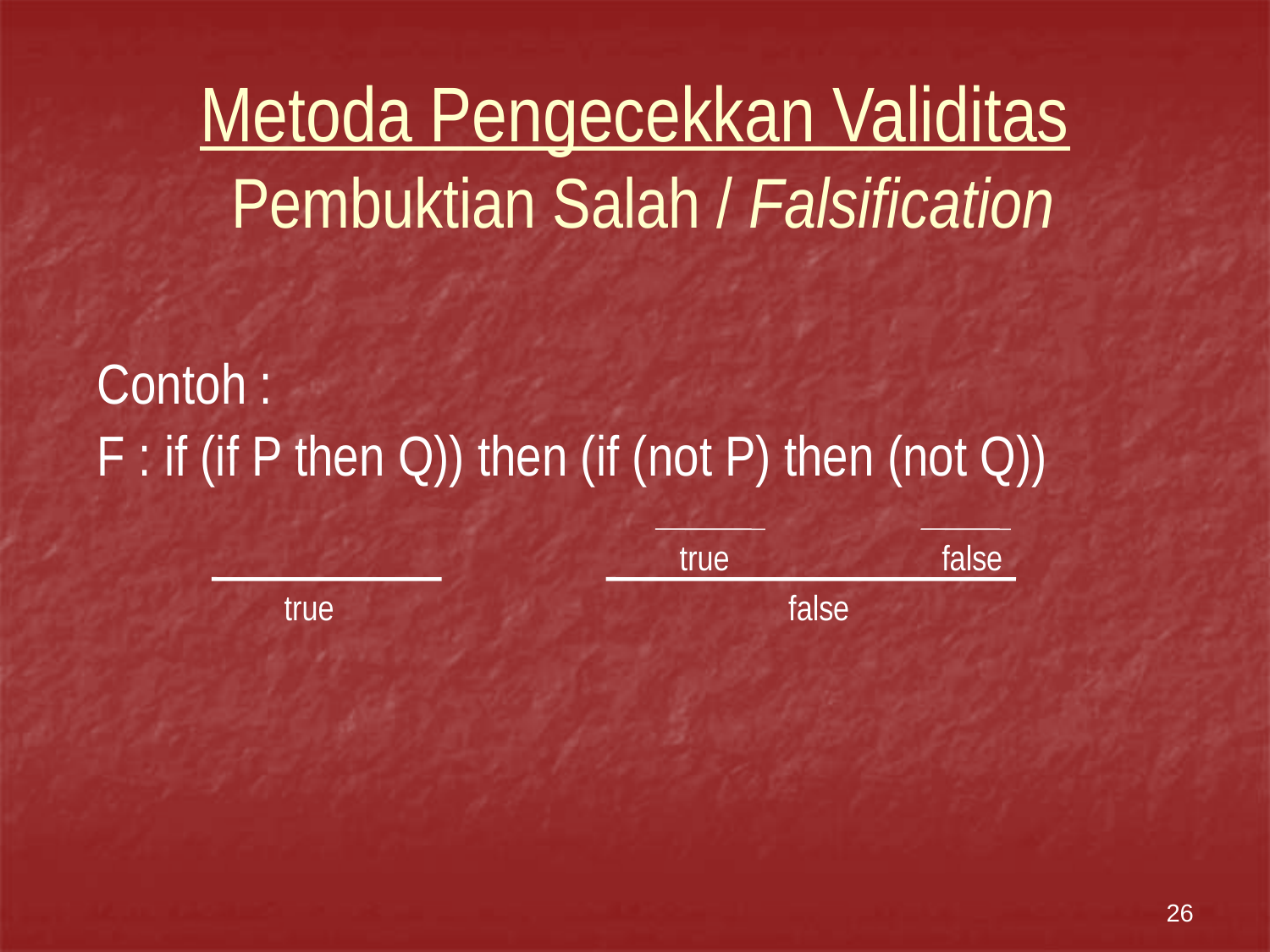

# Metoda Pengecekkan Validitas Pembuktian Salah / Falsification
Contoh :
F : if (if P then Q)) then (if (not P) then (not Q))

true

false

true

false
26